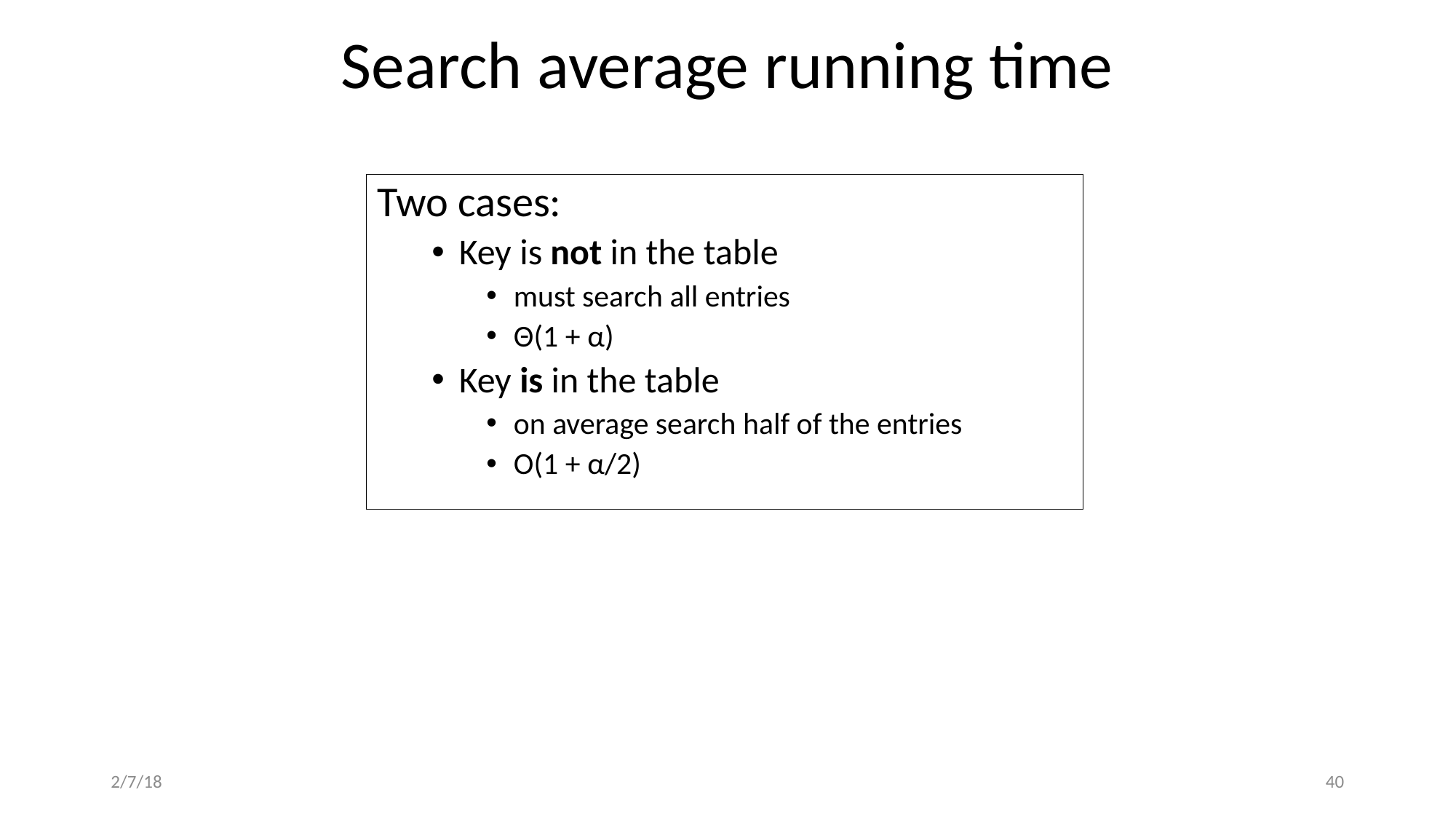

# Search average running time
Two cases:
Key is not in the table
must search all entries
Θ(1 + α)
Key is in the table
on average search half of the entries
O(1 + α/2)
2/7/18

40